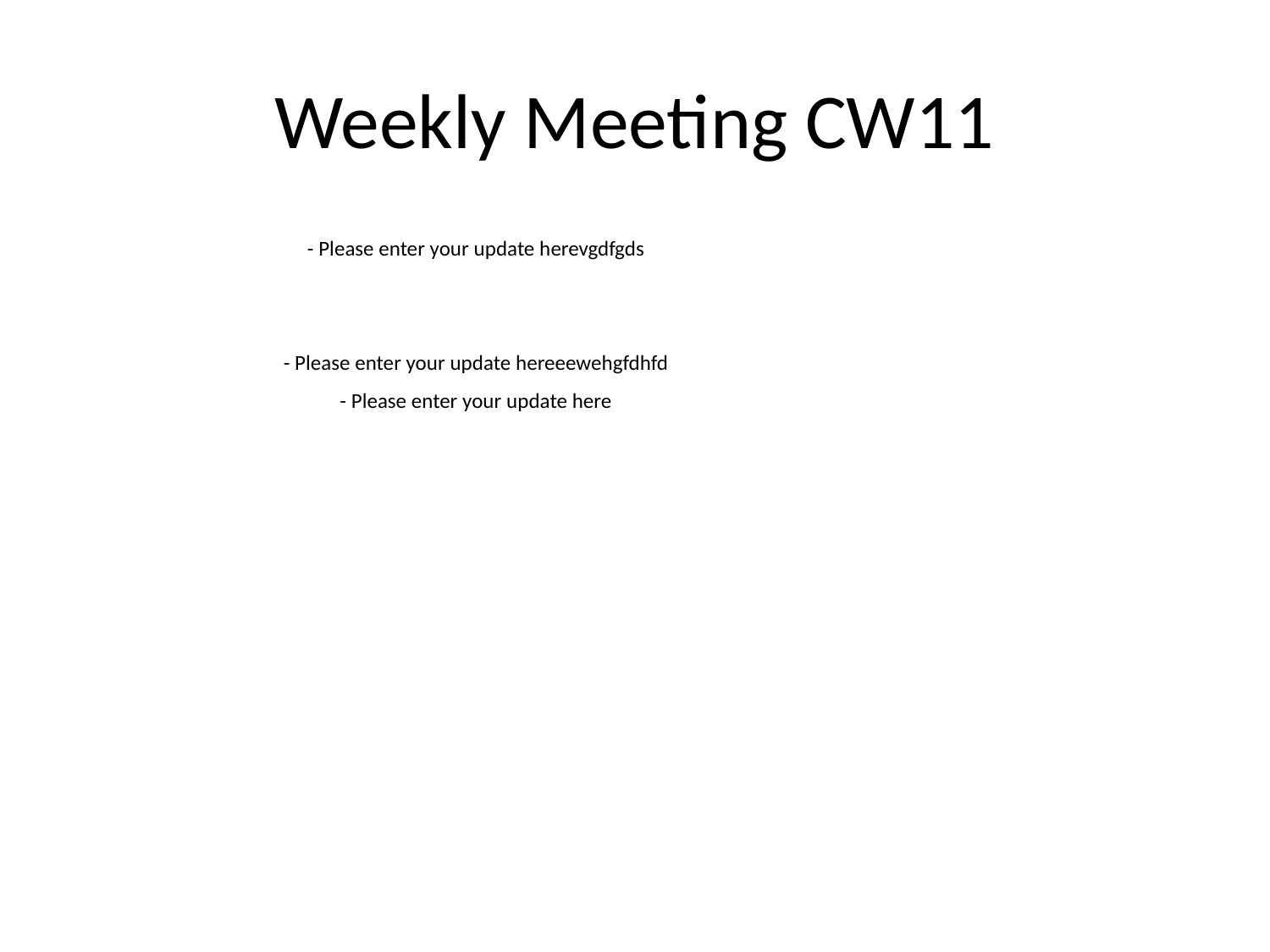

# Weekly Meeting CW11
- Please enter your update herevgdfgds
- Please enter your update hereeewehgfdhfd
- Please enter your update here